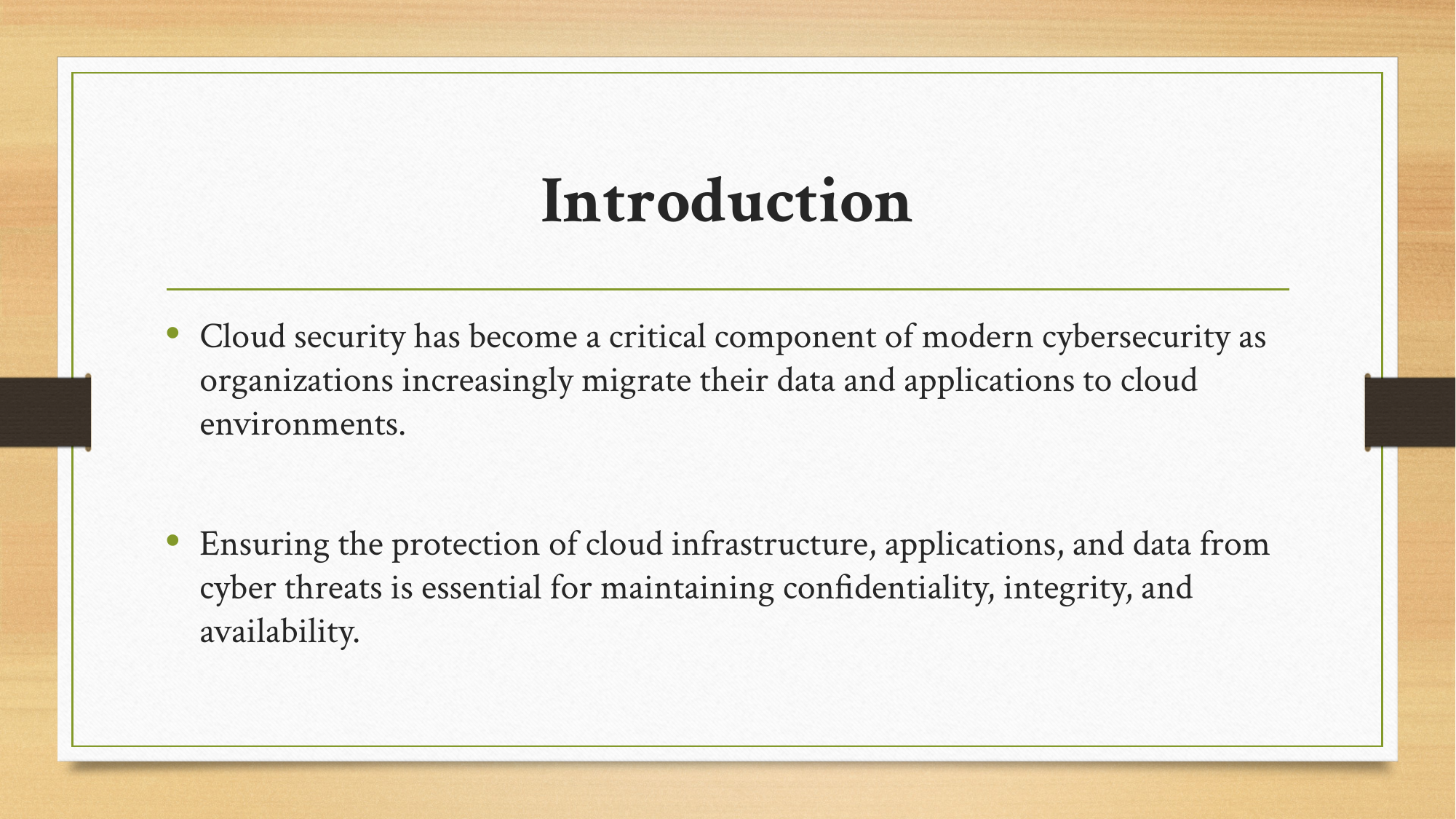

# Introduction
Cloud security has become a critical component of modern cybersecurity as organizations increasingly migrate their data and applications to cloud environments.

Ensuring the protection of cloud infrastructure, applications, and data from cyber threats is essential for maintaining confidentiality, integrity, and availability.